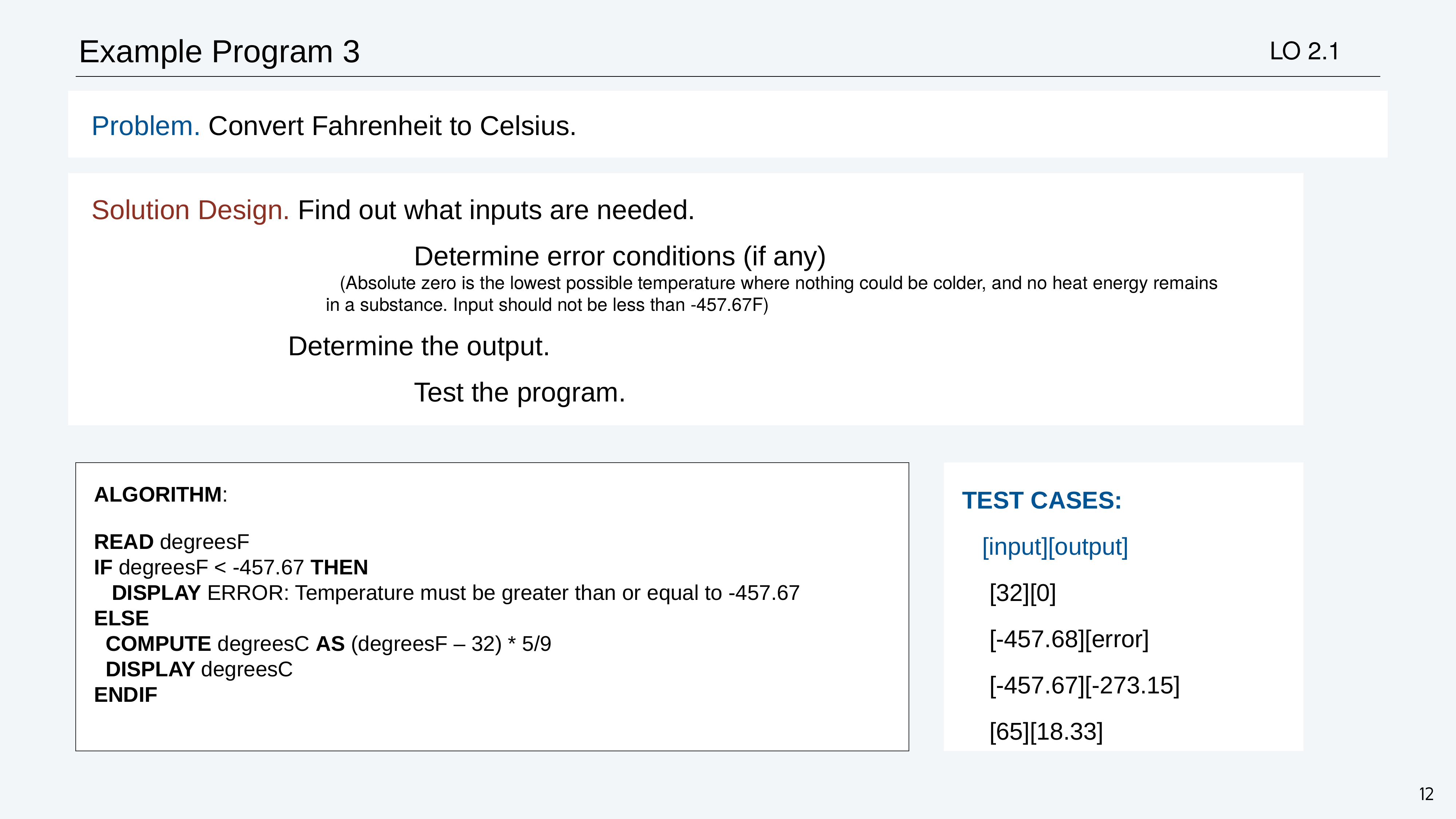

# Example Program 3
LO 2.1
Problem. Convert Fahrenheit to Celsius.
Solution Design. Find out what inputs are needed.
						Determine error conditions (if any)
	                                                                              (Absolute zero is the lowest possible temperature where nothing could be colder, and no heat energy remains
                                               in a substance. Input should not be less than -457.67F)
                          Determine the output.
						Test the program.
ALGORITHM:

READ degreesF
IF degreesF < -457.67 THEN
   DISPLAY ERROR: Temperature must be greater than or equal to -457.67
ELSE
  COMPUTE degreesC AS (degreesF – 32) * 5/9
  DISPLAY degreesC
ENDIF
TEST CASES:
   [input][output]
[32][0]
[-457.68][error]
[-457.67][-273.15]
[65][18.33]
12